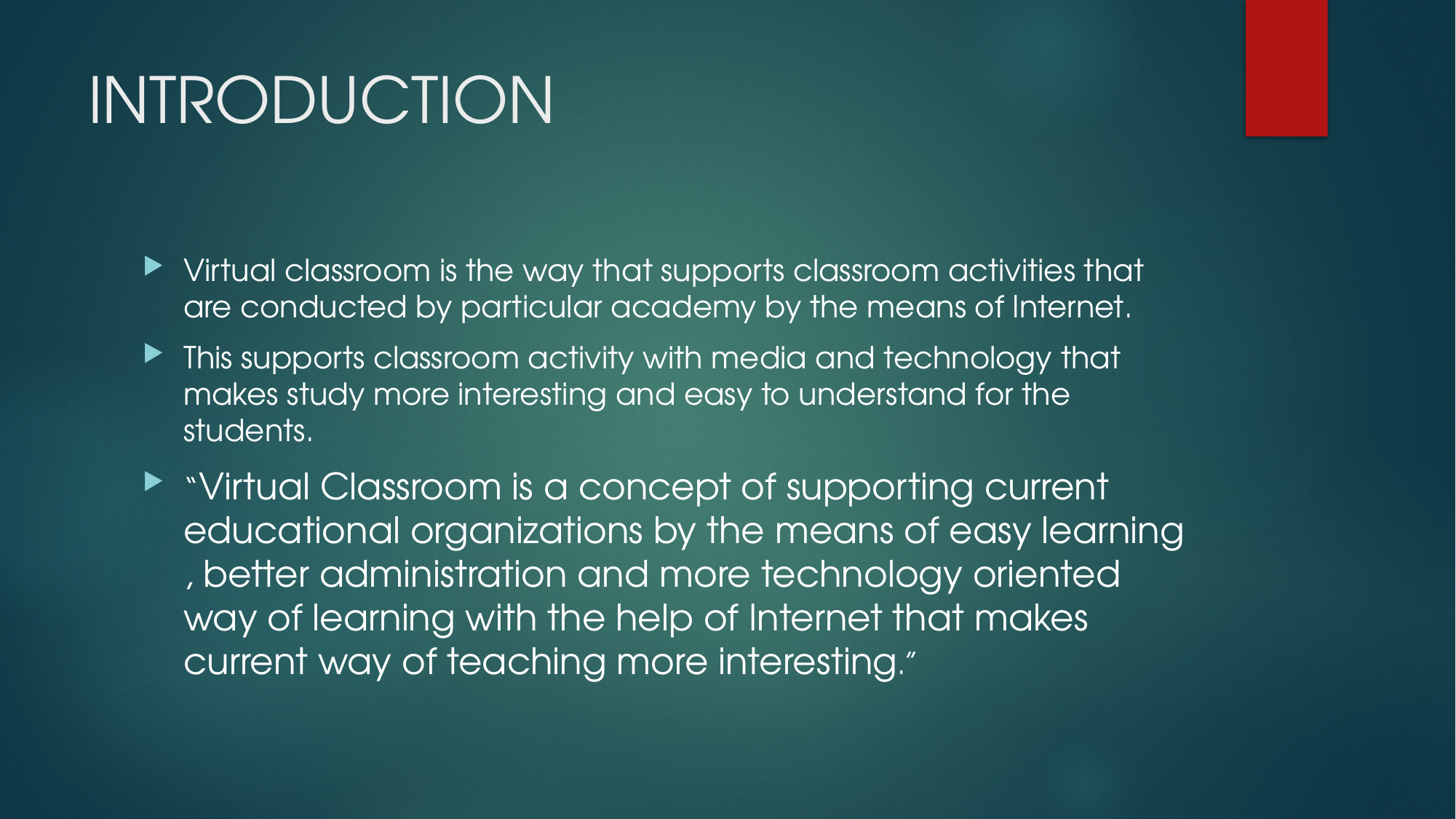

# INTRODUCTION
Virtual classroom is the way that supports classroom activities that are conducted by particular academy by the means of Internet.
This supports classroom activity with media and technology that makes study more interesting and easy to understand for the students.
“Virtual Classroom is a concept of supporting current educational organizations by the means of easy learning , better administration and more technology oriented way of learning with the help of Internet that makes current way of teaching more interesting.”